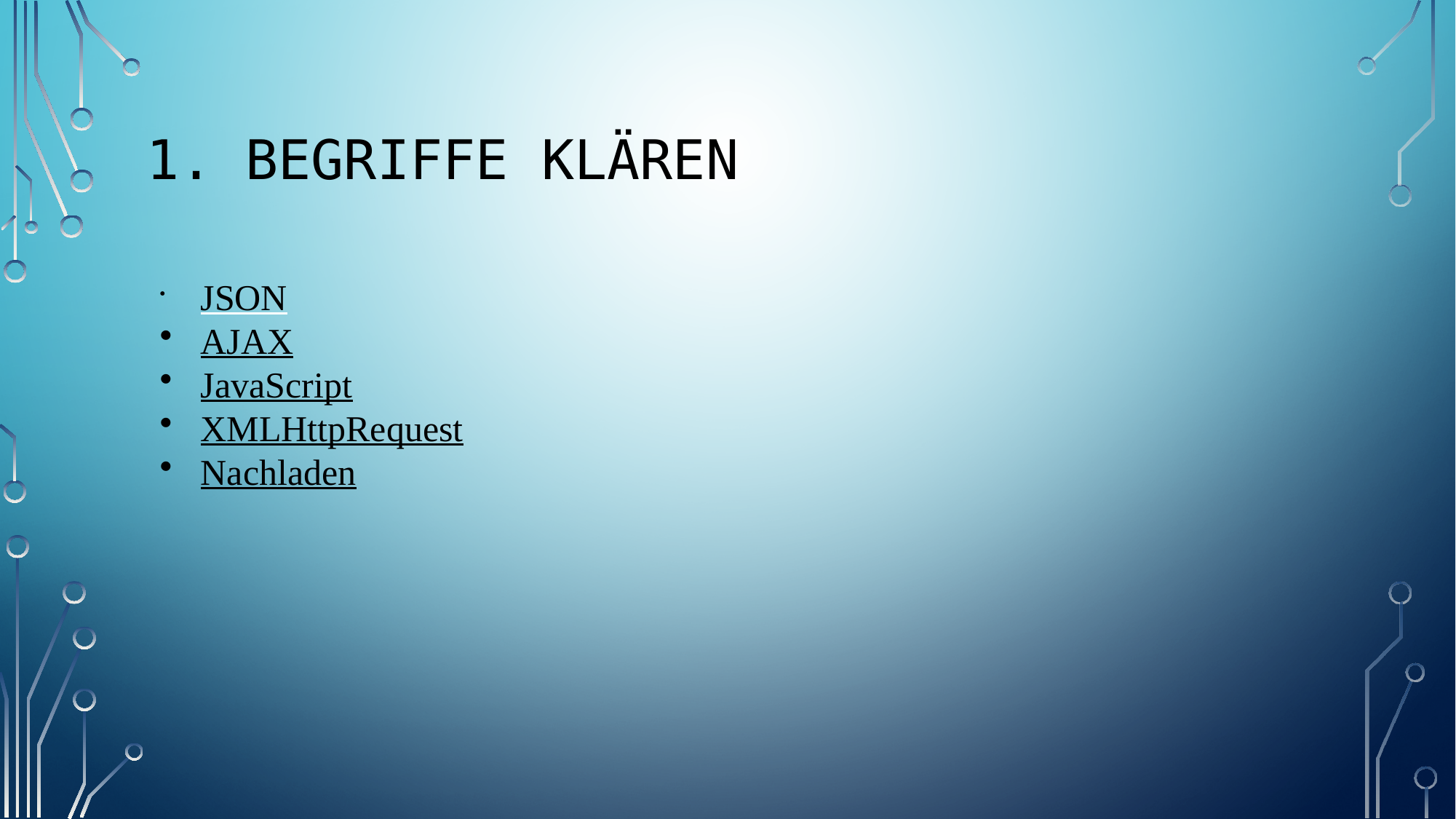

1. Begriffe Klären
JSON
AJAX
JavaScript
XMLHttpRequest
Nachladen